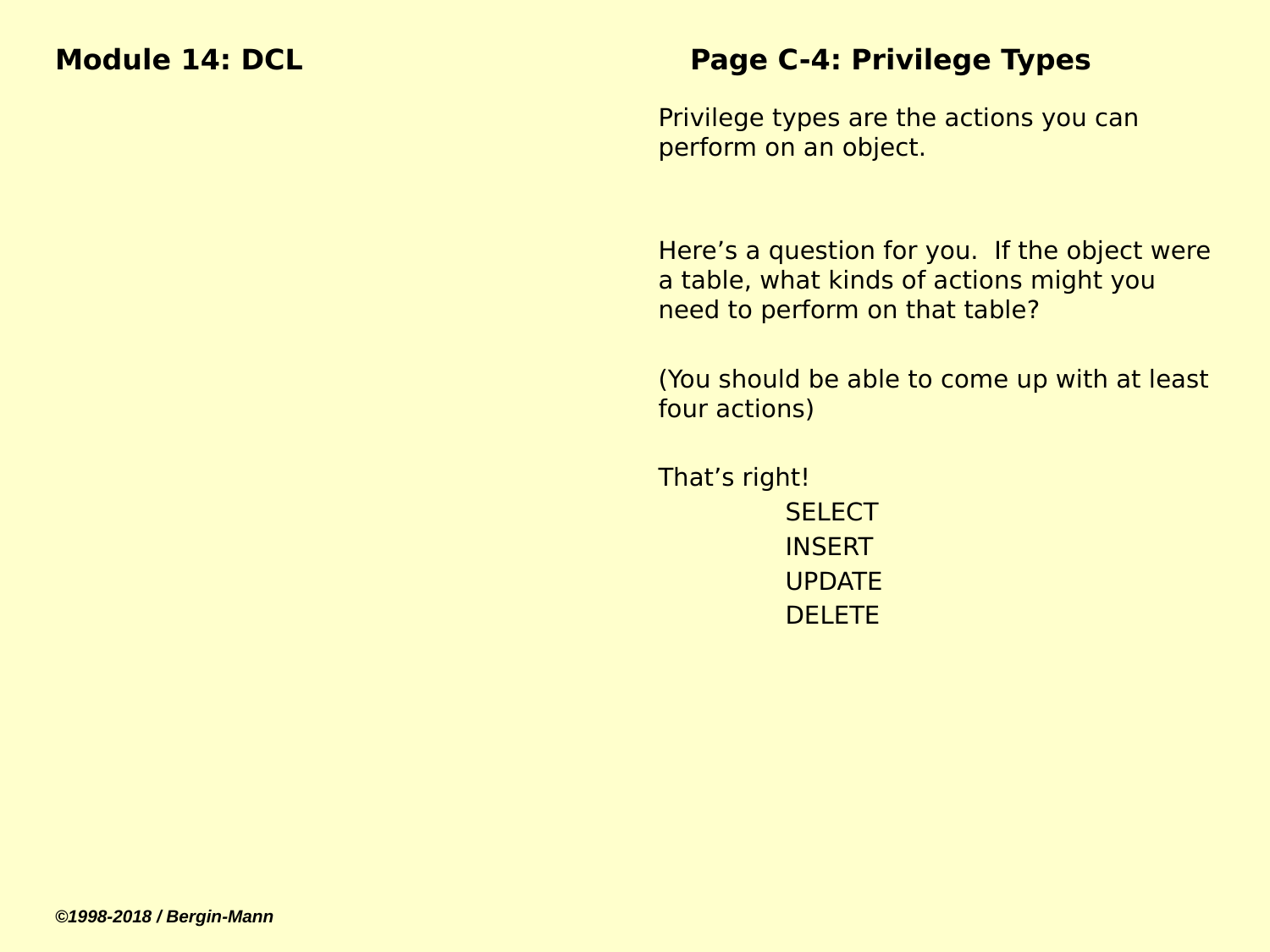

# Module 14: DCL				Page C-4: Privilege Types

Privilege types are the actions you can perform on an object.

Here’s a question for you.  If the object were a table, what kinds of actions might you need to perform on that table?

(You should be able to come up with at least four actions)

That’s right!
	SELECT
	INSERT
	UPDATE
	DELETE

©1998-2018 / Bergin-Mann